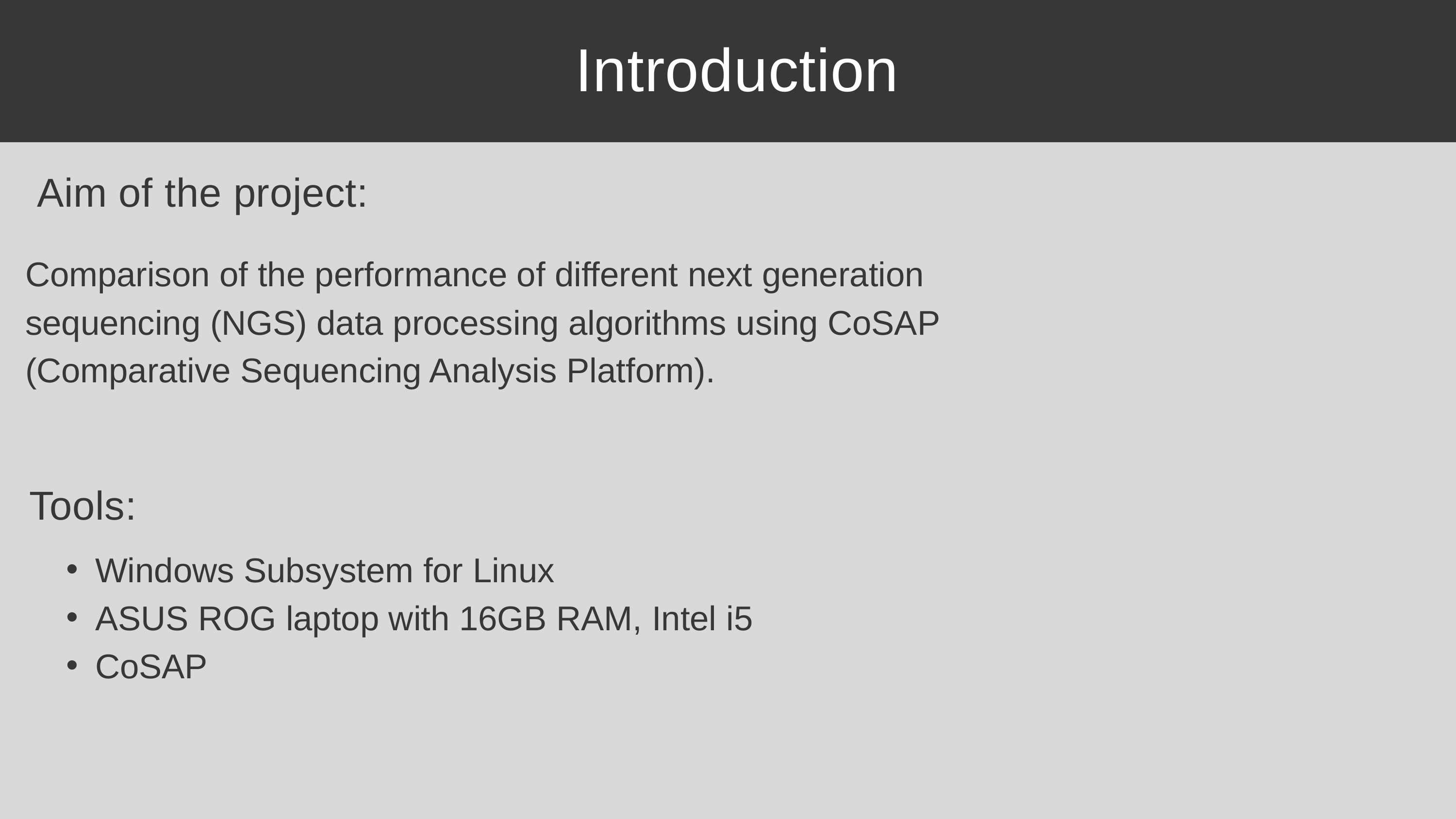

Introduction
Aim of the project:

Comparison of the performance of different next generation sequencing (NGS) data processing algorithms using CoSAP (Comparative Sequencing Analysis Platform).
Tools:

Windows Subsystem for Linux
ASUS ROG laptop with 16GB RAM, Intel i5
CoSAP